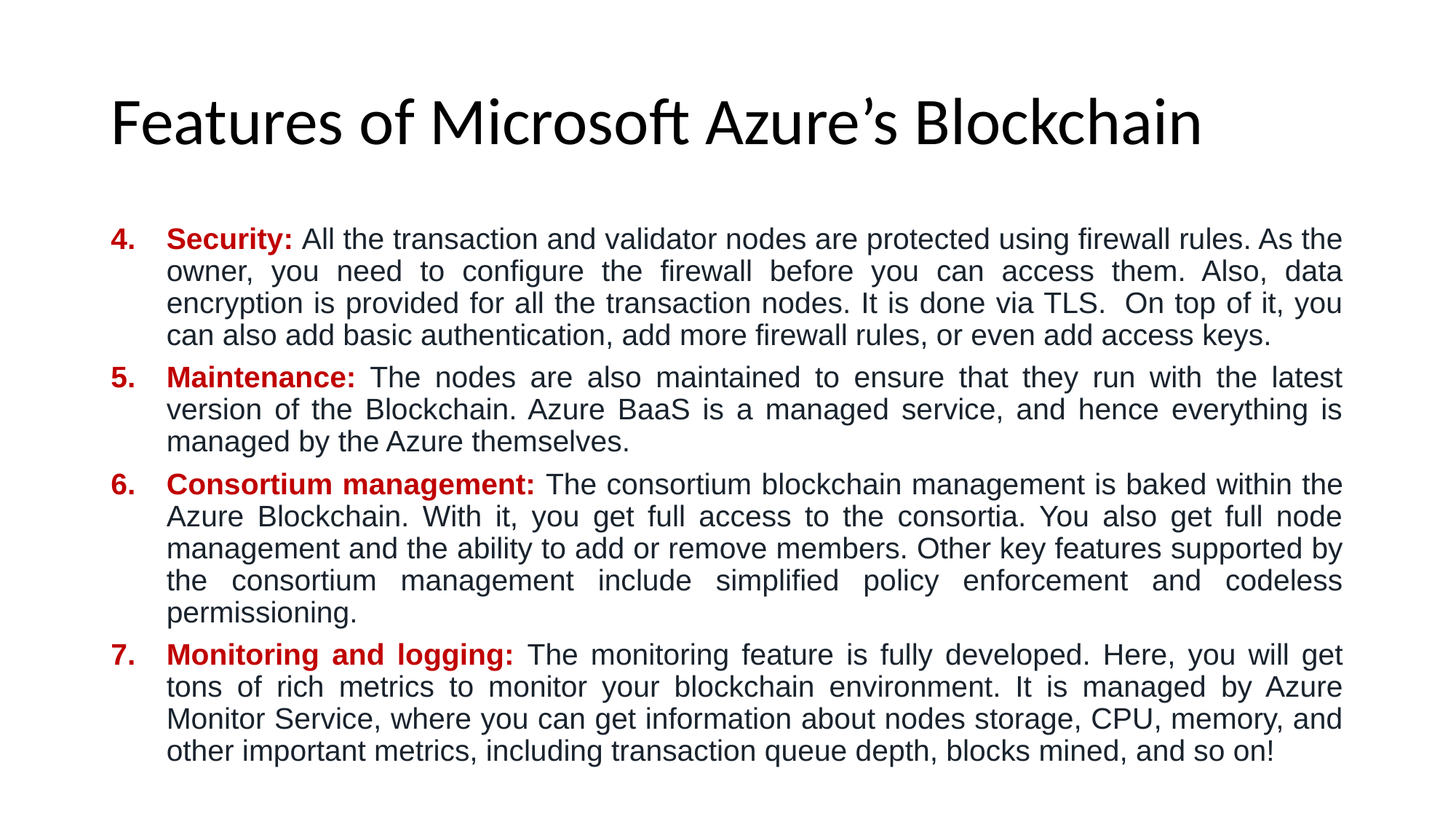

# Features of Microsoft Azure’s Blockchain
Security: All the transaction and validator nodes are protected using firewall rules. As the owner, you need to configure the firewall before you can access them. Also, data encryption is provided for all the transaction nodes. It is done via TLS.  On top of it, you can also add basic authentication, add more firewall rules, or even add access keys.
Maintenance: The nodes are also maintained to ensure that they run with the latest version of the Blockchain. Azure BaaS is a managed service, and hence everything is managed by the Azure themselves.
Consortium management: The consortium blockchain management is baked within the Azure Blockchain. With it, you get full access to the consortia. You also get full node management and the ability to add or remove members. Other key features supported by the consortium management include simplified policy enforcement and codeless permissioning.
Monitoring and logging: The monitoring feature is fully developed. Here, you will get tons of rich metrics to monitor your blockchain environment. It is managed by Azure Monitor Service, where you can get information about nodes storage, CPU, memory, and other important metrics, including transaction queue depth, blocks mined, and so on!